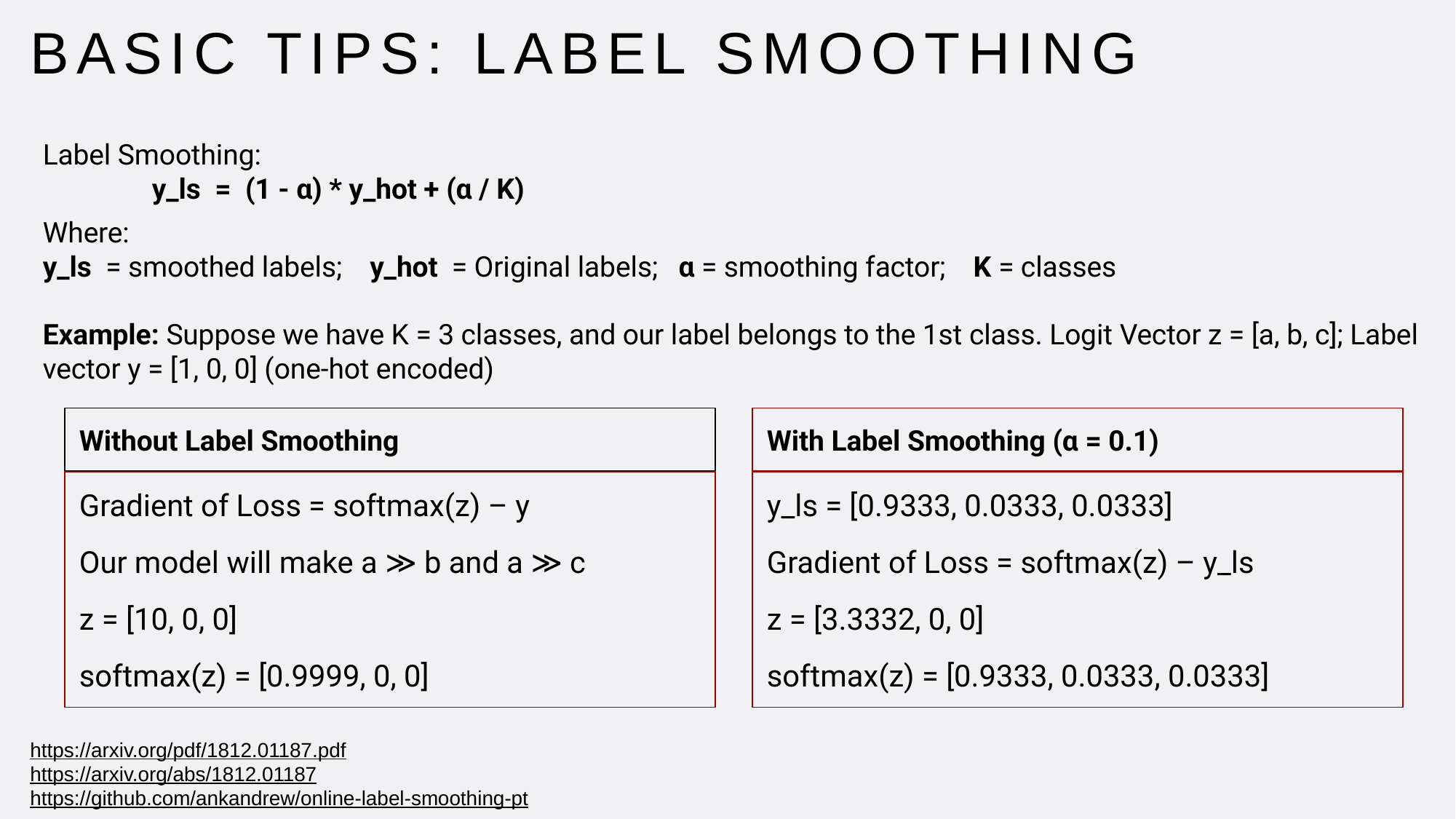

# Basic Tips: Label Smoothing
Label Smoothing:
	y_ls  =  (1 - α) * y_hot + (α / K)
Where:
y_ls  = smoothed labels;    y_hot  = Original labels;   α = smoothing factor;    K = classes

Example: Suppose we have K = 3 classes, and our label belongs to the 1st class. Logit Vector z = [a, b, c]; Label vector y = [1, 0, 0] (one-hot encoded)
Without Label Smoothing
With Label Smoothing (α = 0.1)
Gradient of Loss = softmax(z) – y
Our model will make a ≫ b and a ≫ c
z = [10, 0, 0]
softmax(z) = [0.9999, 0, 0]
y_ls = [0.9333, 0.0333, 0.0333]
Gradient of Loss = softmax(z) – y_ls
z = [3.3332, 0, 0]
softmax(z) = [0.9333, 0.0333, 0.0333]
https://arxiv.org/pdf/1812.01187.pdf
https://arxiv.org/abs/1812.01187
https://github.com/ankandrew/online-label-smoothing-pt